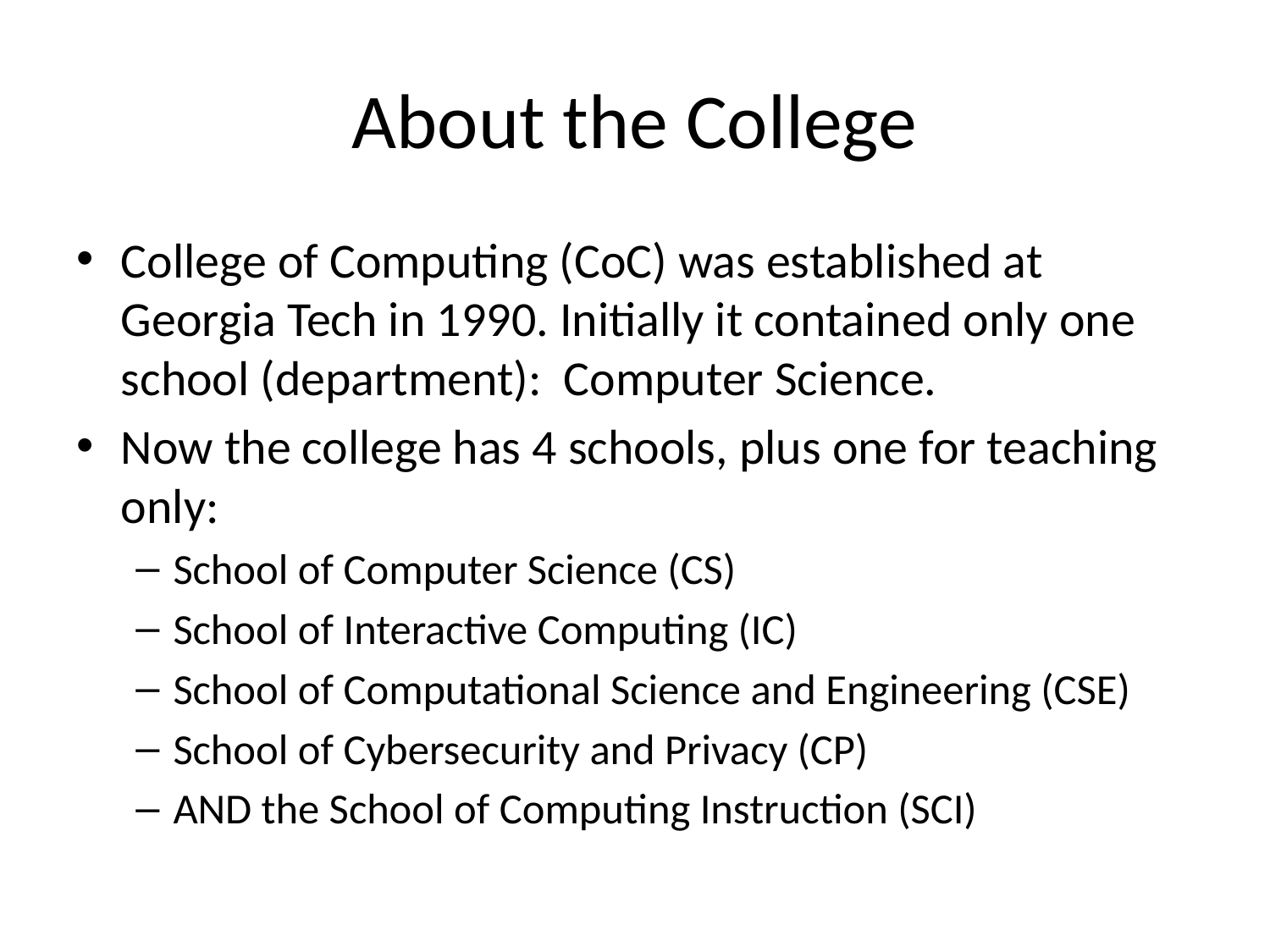

# About the College
College of Computing (CoC) was established at Georgia Tech in 1990. Initially it contained only one school (department):  Computer Science.
Now the college has 4 schools, plus one for teaching only:
School of Computer Science (CS)
School of Interactive Computing (IC)
School of Computational Science and Engineering (CSE)
School of Cybersecurity and Privacy (CP)
AND the School of Computing Instruction (SCI)